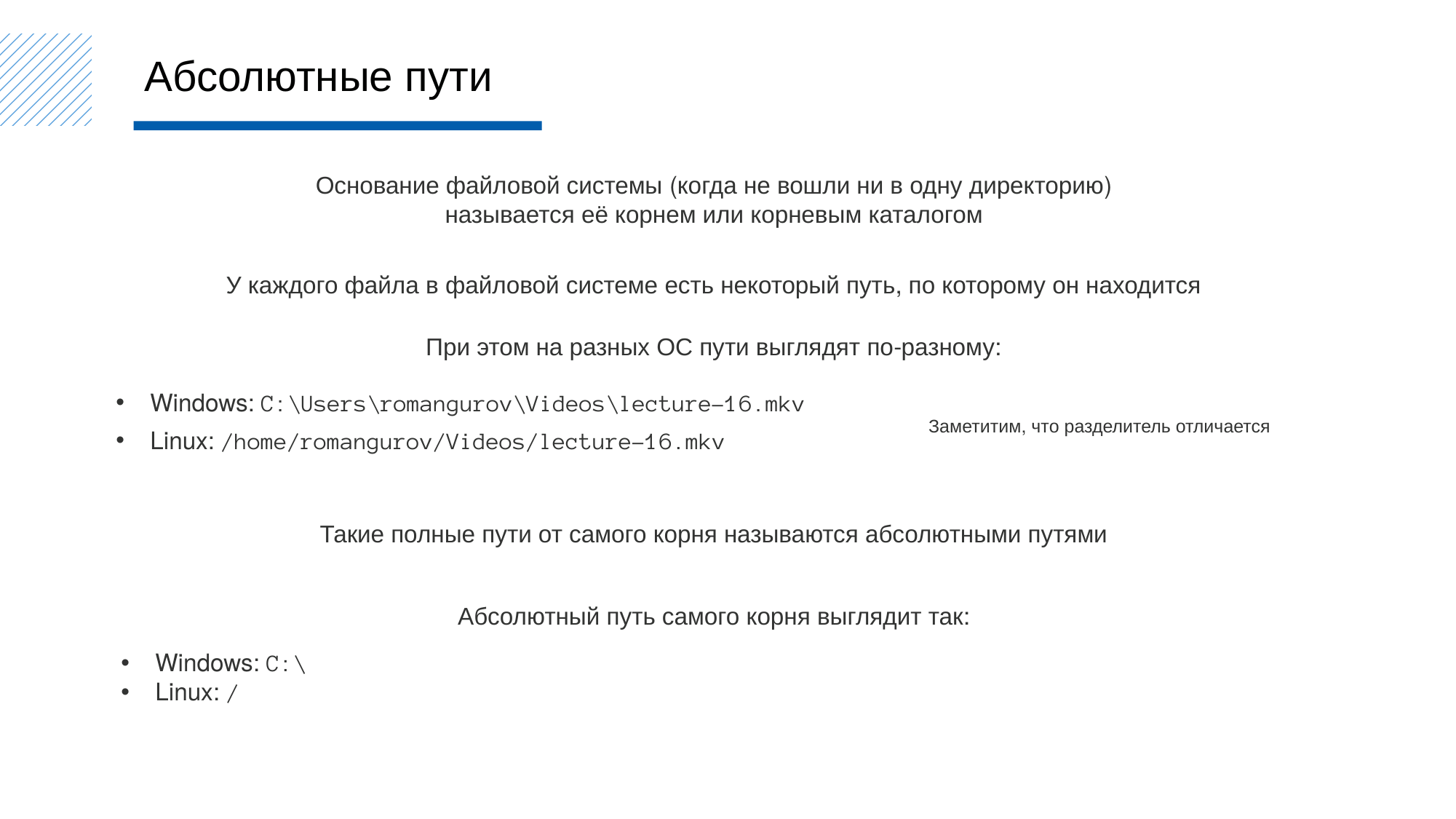

Абсолютные пути
Основание файловой системы (когда не вошли ни в одну директорию)
называется её корнем или корневым каталогом
У каждого файла в файловой системе есть некоторый путь, по которому он находится
При этом на разных ОС пути выглядят по-разному:
Windows: C:\Users\romangurov\Videos\lecture-16.mkv
Linux: /home/romangurov/Videos/lecture-16.mkv
Заметитим, что разделитель отличается
Такие полные пути от самого корня называются абсолютными путями
Абсолютный путь самого корня выглядит так:
Windows: C:\
Linux: /